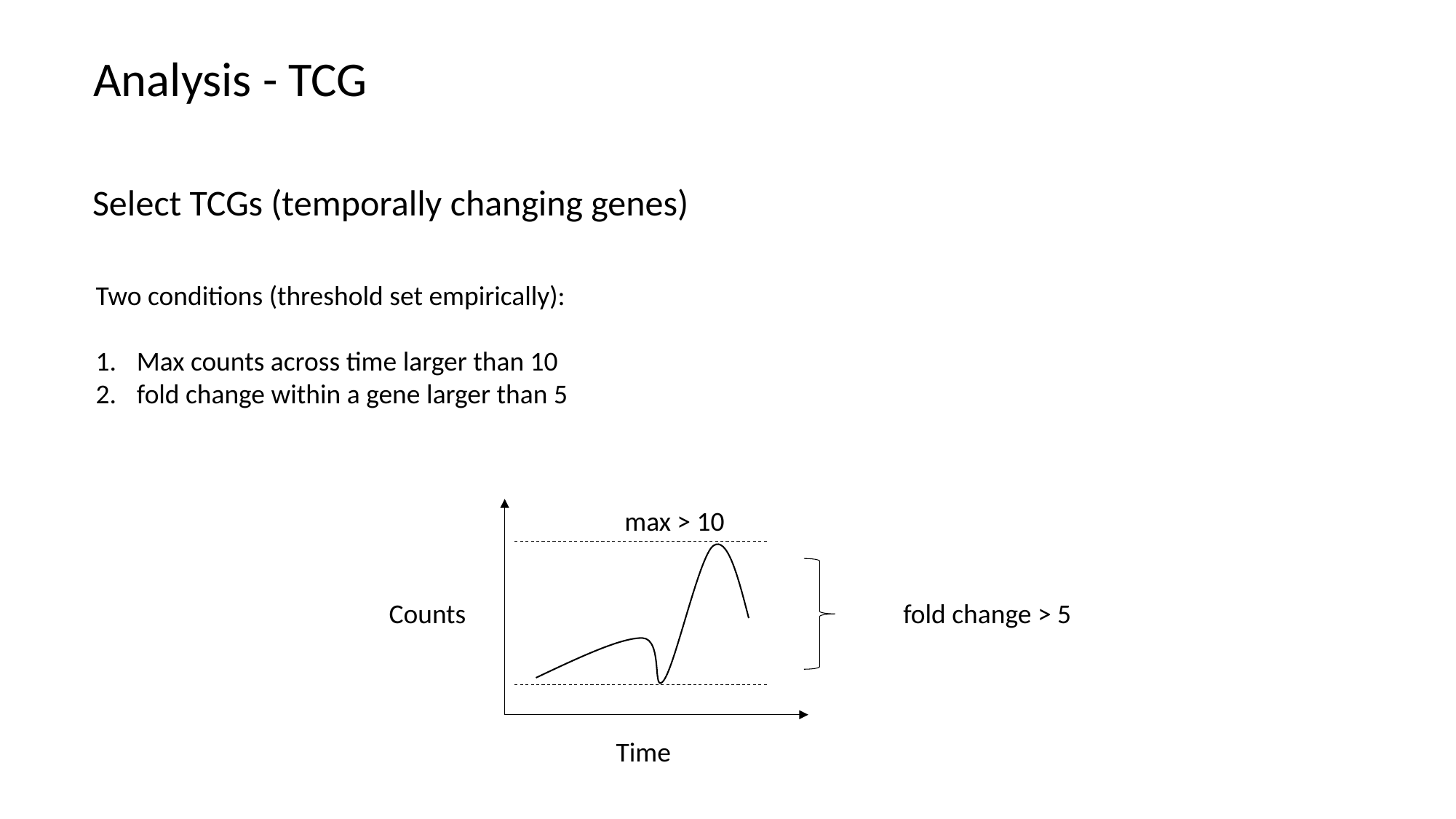

Analysis - TCG
Select TCGs (temporally changing genes)
Two conditions (threshold set empirically):

Max counts across time larger than 10
fold change within a gene larger than 5
 max > 10

 fold change > 5
Counts
Time